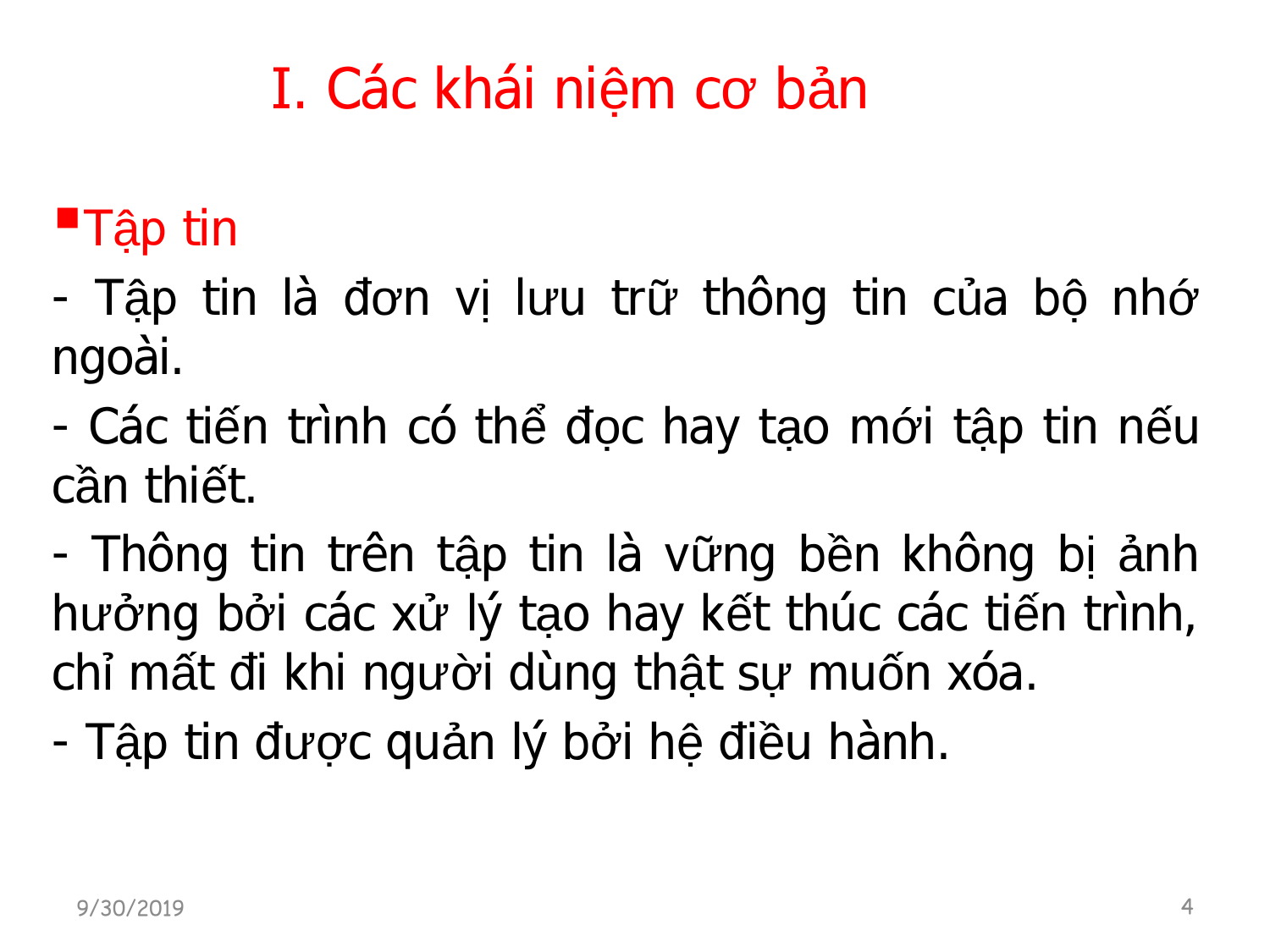

# I. Các khái niệm cơ bản
Tập tin
- Tập tin là đơn vị lưu trữ thông tin của bộ nhớ ngoài.
- Các tiến trình có thể đọc hay tạo mới tập tin nếu cần thiết.
- Thông tin trên tập tin là vững bền không bị ảnh hưởng bởi các xử lý tạo hay kết thúc các tiến trình, chỉ mất đi khi người dùng thật sự muốn xóa.
- Tập tin được quản lý bởi hệ điều hành.
9/30/2019
4